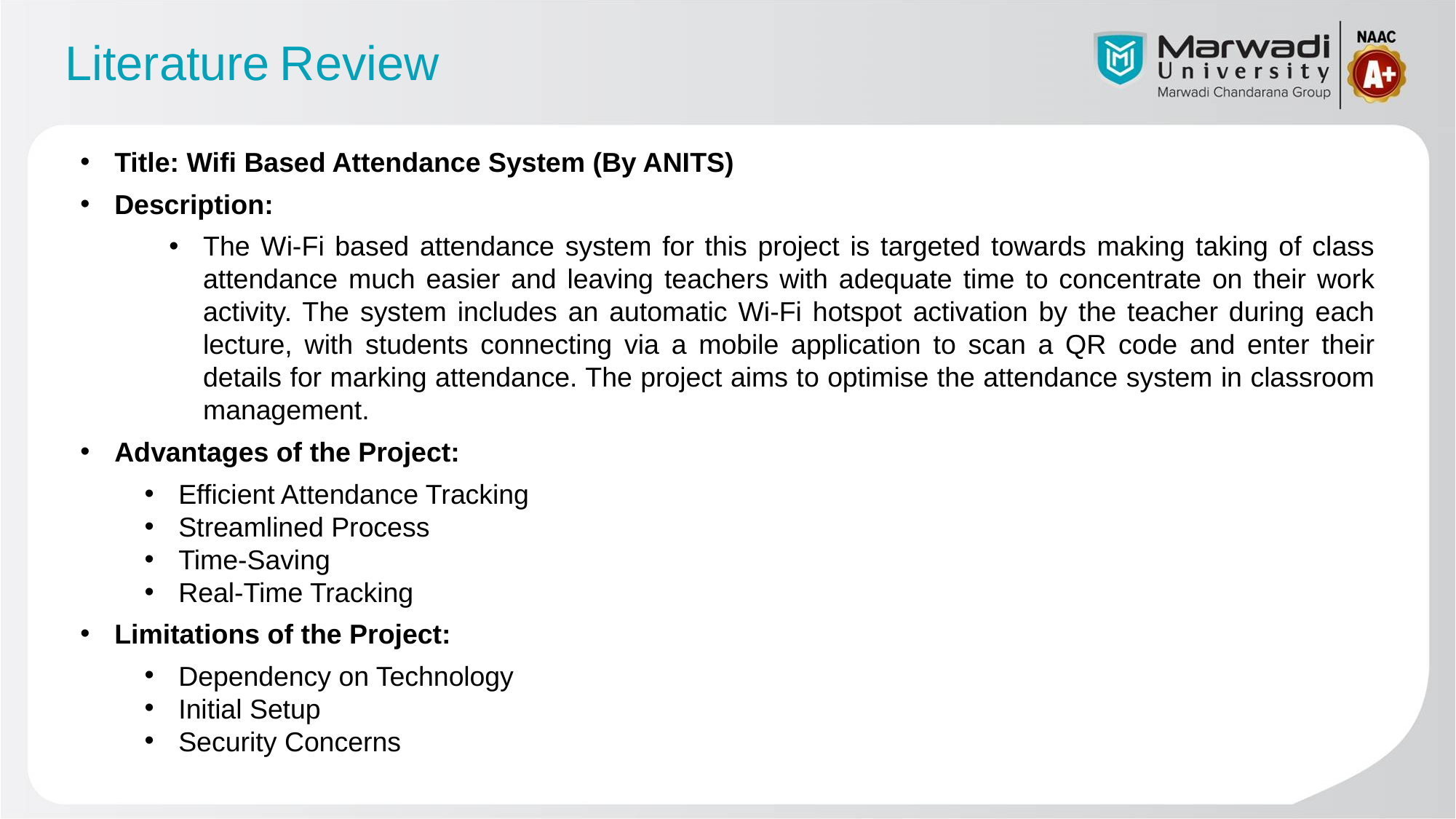

# Literature Review
Title: Wifi Based Attendance System (By ANITS)
Description:
The Wi-Fi based attendance system for this project is targeted towards making taking of class attendance much easier and leaving teachers with adequate time to concentrate on their work activity. The system includes an automatic Wi-Fi hotspot activation by the teacher during each lecture, with students connecting via a mobile application to scan a QR code and enter their details for marking attendance. The project aims to optimise the attendance system in classroom management.
Advantages of the Project:
Efficient Attendance Tracking
Streamlined Process
Time-Saving
Real-Time Tracking
Limitations of the Project:
Dependency on Technology
Initial Setup
Security Concerns